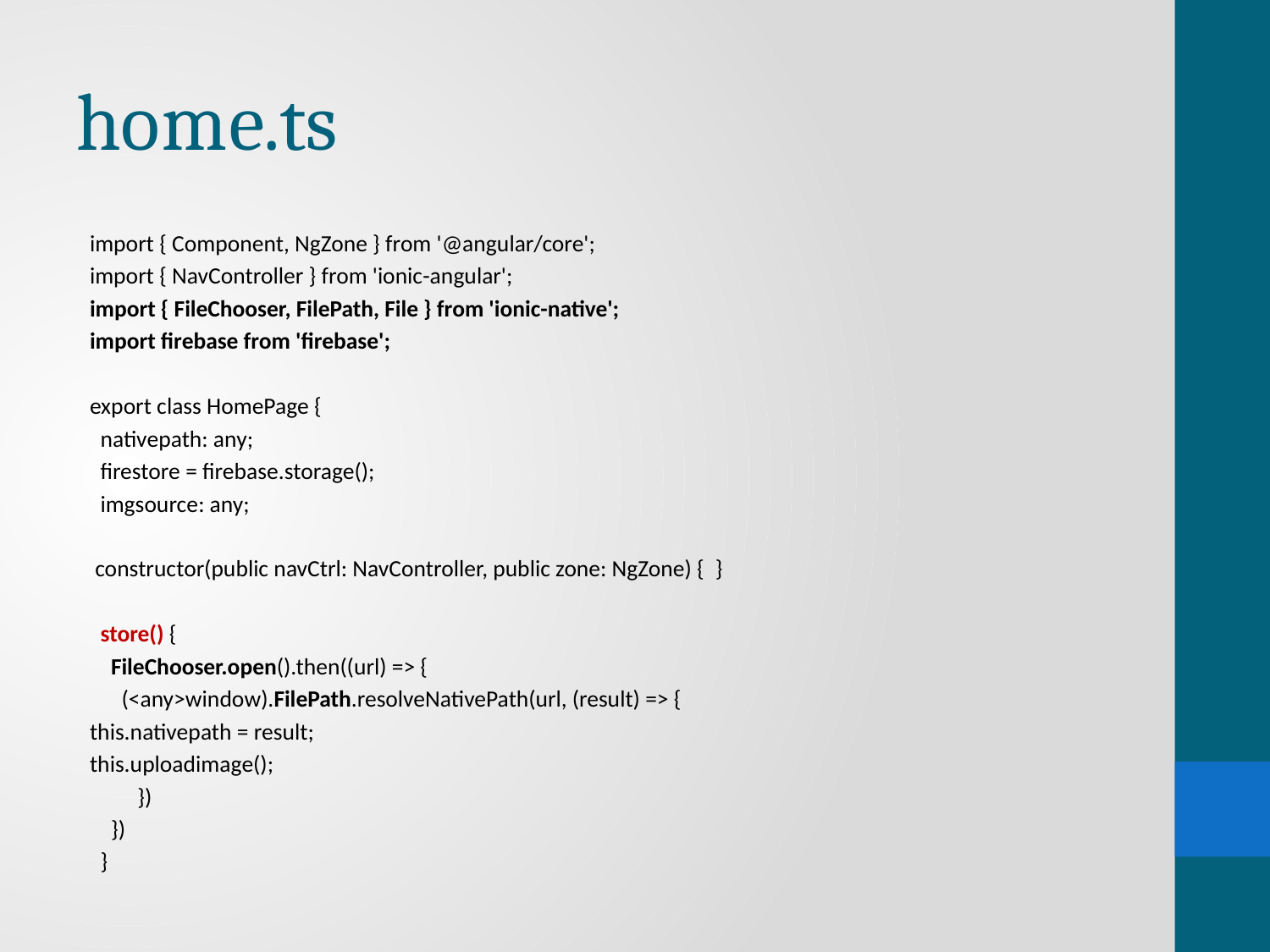

# home.ts
import { Component, NgZone } from '@angular/core';
import { NavController } from 'ionic-angular';
import { FileChooser, FilePath, File } from 'ionic-native';
import firebase from 'firebase';

export class HomePage {
  nativepath: any;
  firestore = firebase.storage();
  imgsource: any;

 constructor(public navCtrl: NavController, public zone: NgZone) {  }

  store() {
    FileChooser.open().then((url) => {
      (<any>window).FilePath.resolveNativePath(url, (result) => {
	this.nativepath = result;
	this.uploadimage();
         })
    })
  }